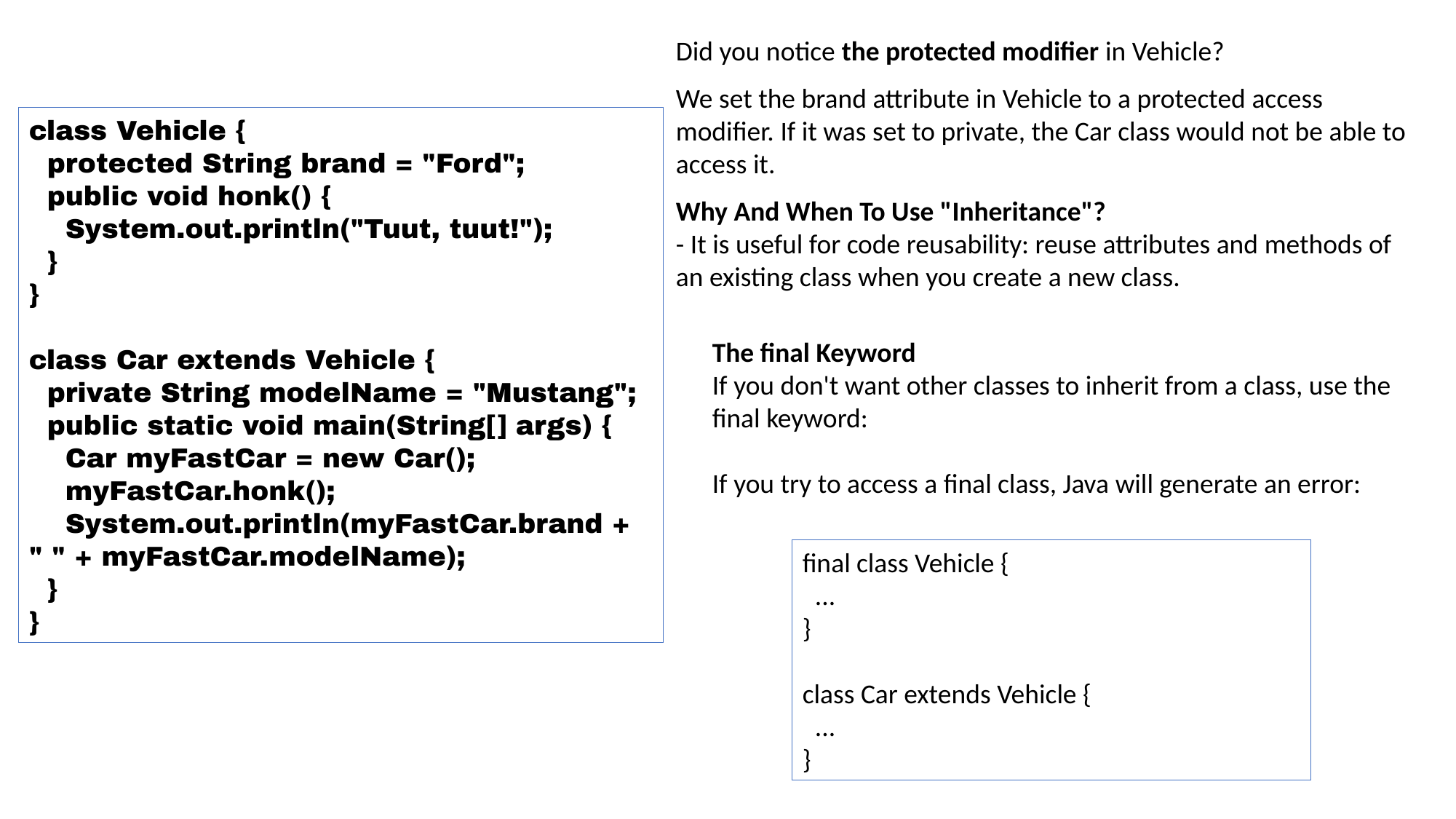

Did you notice the protected modifier in Vehicle?

We set the brand attribute in Vehicle to a protected access modifier. If it was set to private, the Car class would not be able to access it.

Why And When To Use "Inheritance"?
- It is useful for code reusability: reuse attributes and methods of an existing class when you create a new class.

class Vehicle {
  protected String brand = "Ford";
  public void honk() {
    System.out.println("Tuut, tuut!");
  }
}

class Car extends Vehicle {
  private String modelName = "Mustang";
  public static void main(String[] args) {
    Car myFastCar = new Car();
    myFastCar.honk();
    System.out.println(myFastCar.brand + " " + myFastCar.modelName);
  }
}
The final Keyword
If you don't want other classes to inherit from a class, use the final keyword:

If you try to access a final class, Java will generate an error:
final class Vehicle {
  ...
}

class Car extends Vehicle {
  ...
}